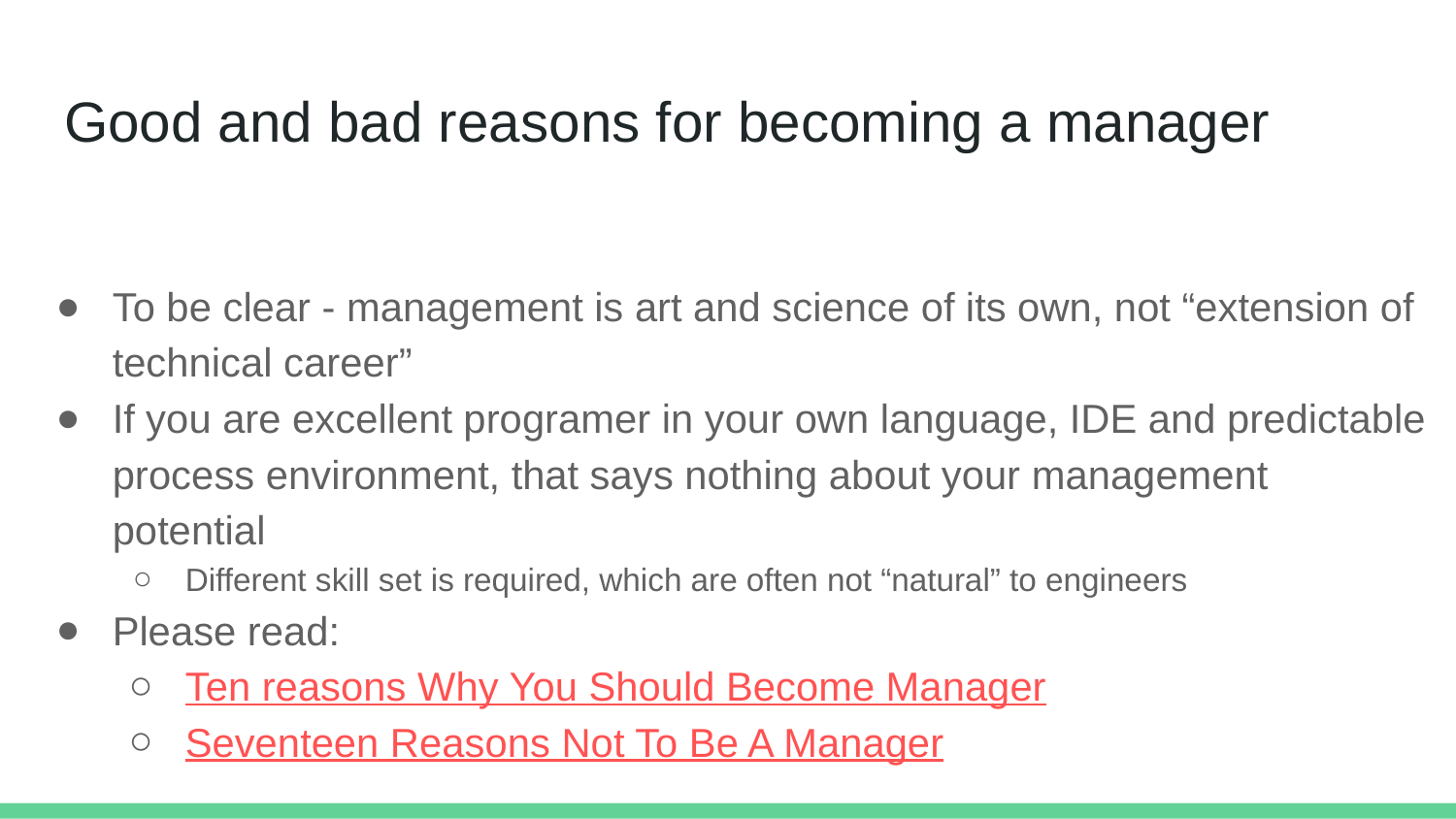

# Good and bad reasons for becoming a manager

To be clear - management is art and science of its own, not “extension of technical career”
If you are excellent programer in your own language, IDE and predictable process environment, that says nothing about your management potential
Different skill set is required, which are often not “natural” to engineers
Please read:
Ten reasons Why You Should Become Manager
Seventeen Reasons Not To Be A Manager